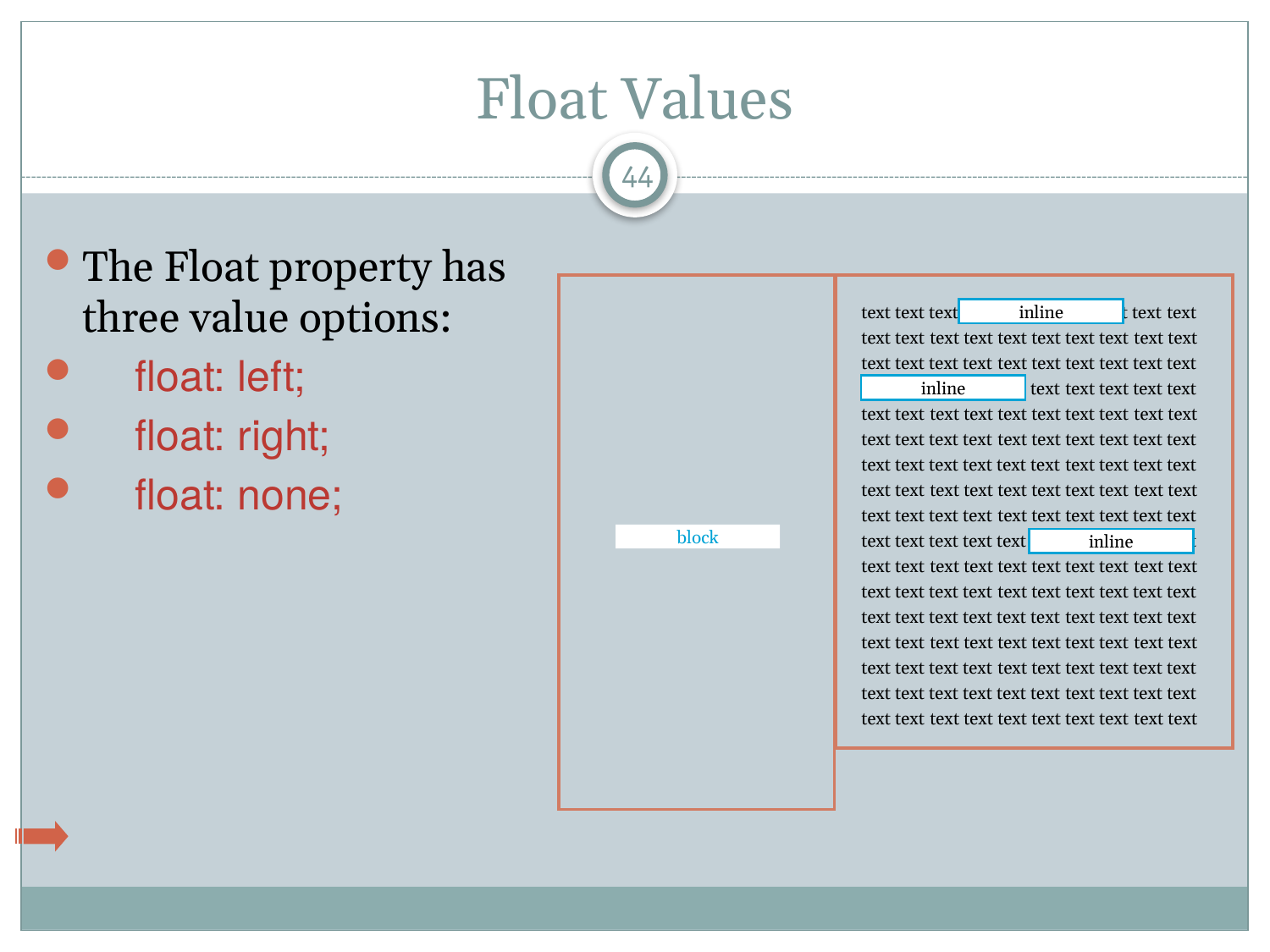

# Float Values
44
The Float property has three value options:
	float: left;
	float: right;
	float: none;

text text text text text text text text text text text text text text text text text text text text text text text text text text text text text text text text text text text text text text text text text text text text text text text text text text text text text text text text text text text text text text text text text text text text text text text text text text text text text text text text text text text text text text text text text text text text text text text text text text text text text text text text text text text text text text text text text text text text text text text text text text text text text text text text text text text text text text text text text text text text text text text text text text text text text text text text text text text text text text text text text text text text text text text text text text
inline
inline
block
inline